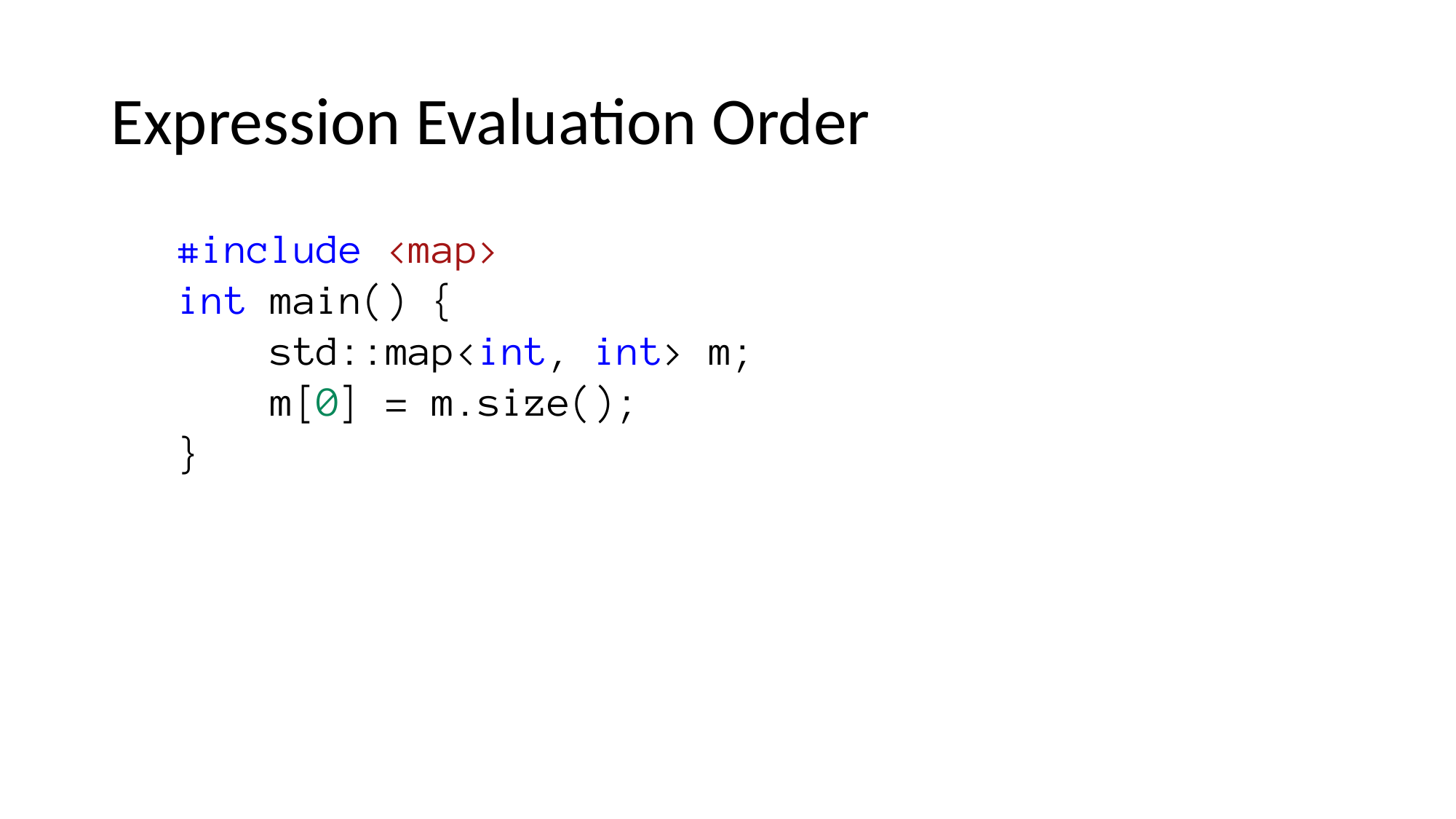

# Expression Evaluation Order
#include <map>
int main() {
    std::map<int, int> m;
    m[0] = m.size();
}